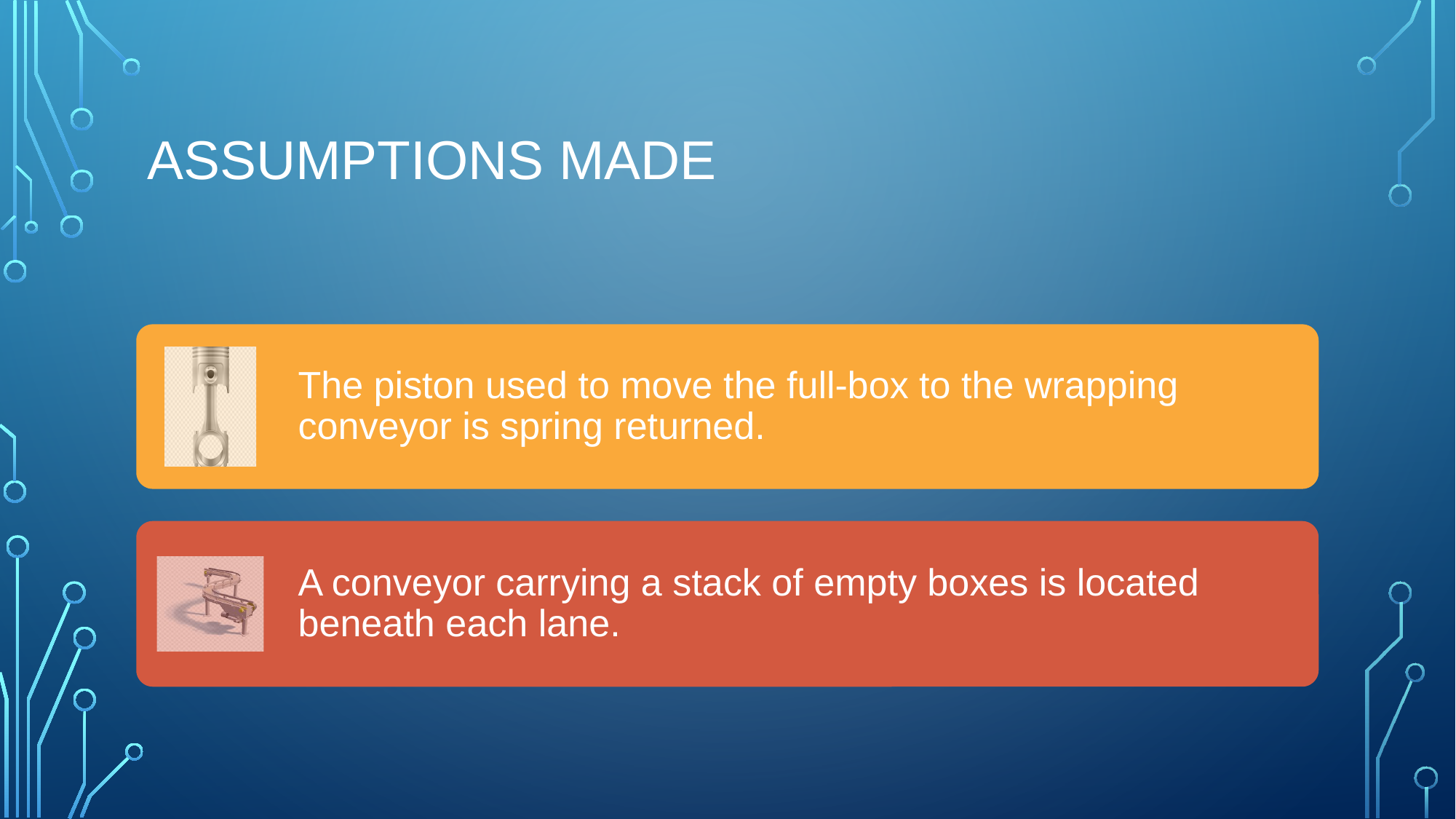

# Assumptions made
The piston used to move the full-box to the wrapping conveyor is spring returned.
A conveyor carrying a stack of empty boxes is located beneath each lane.